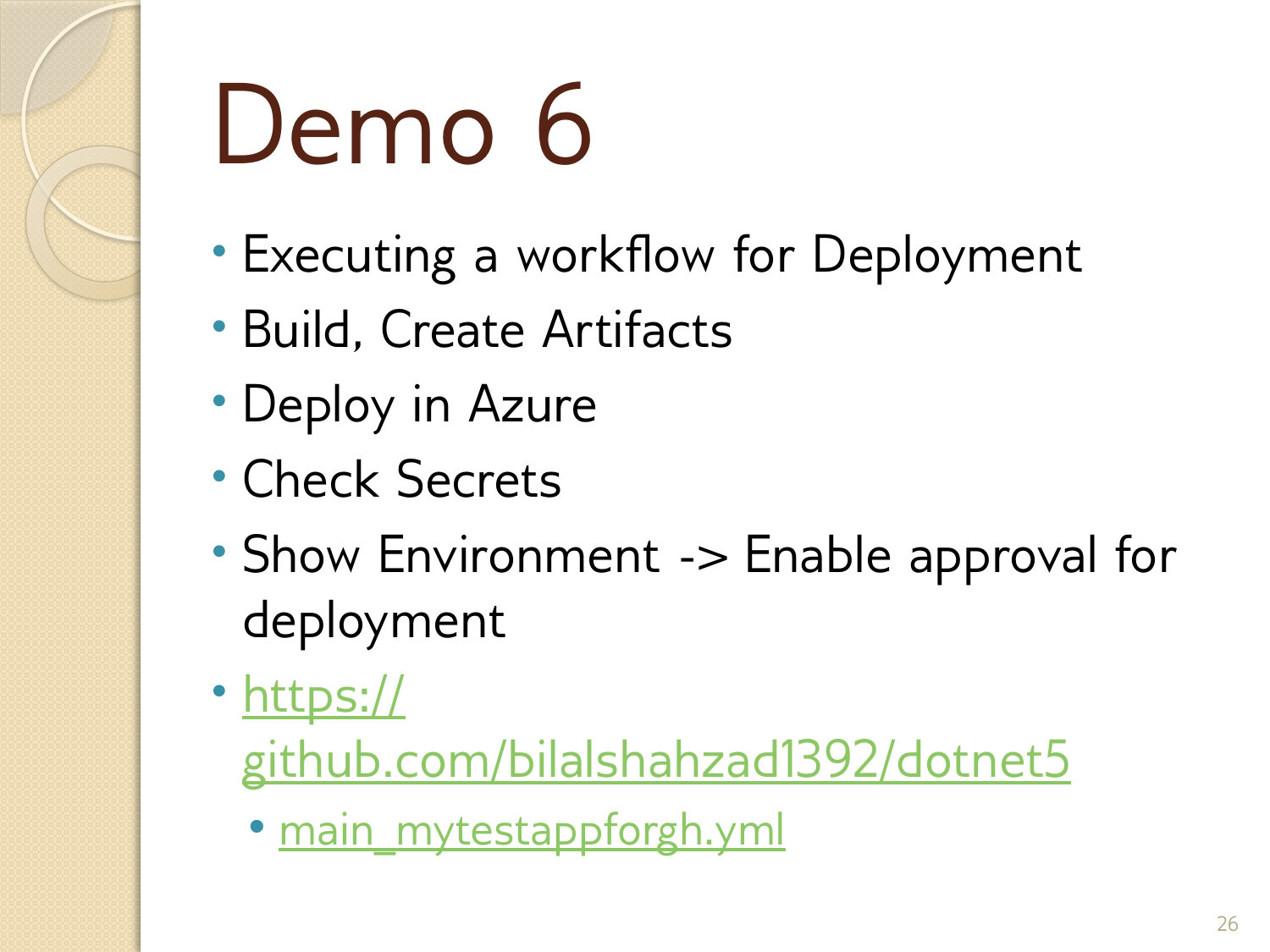

# Demo 6
Executing a workflow for Deployment
Build, Create Artifacts
Deploy in Azure
Check Secrets
Show Environment -> Enable approval for deployment
https://github.com/bilalshahzad1392/dotnet5
main_mytestappforgh.yml

26